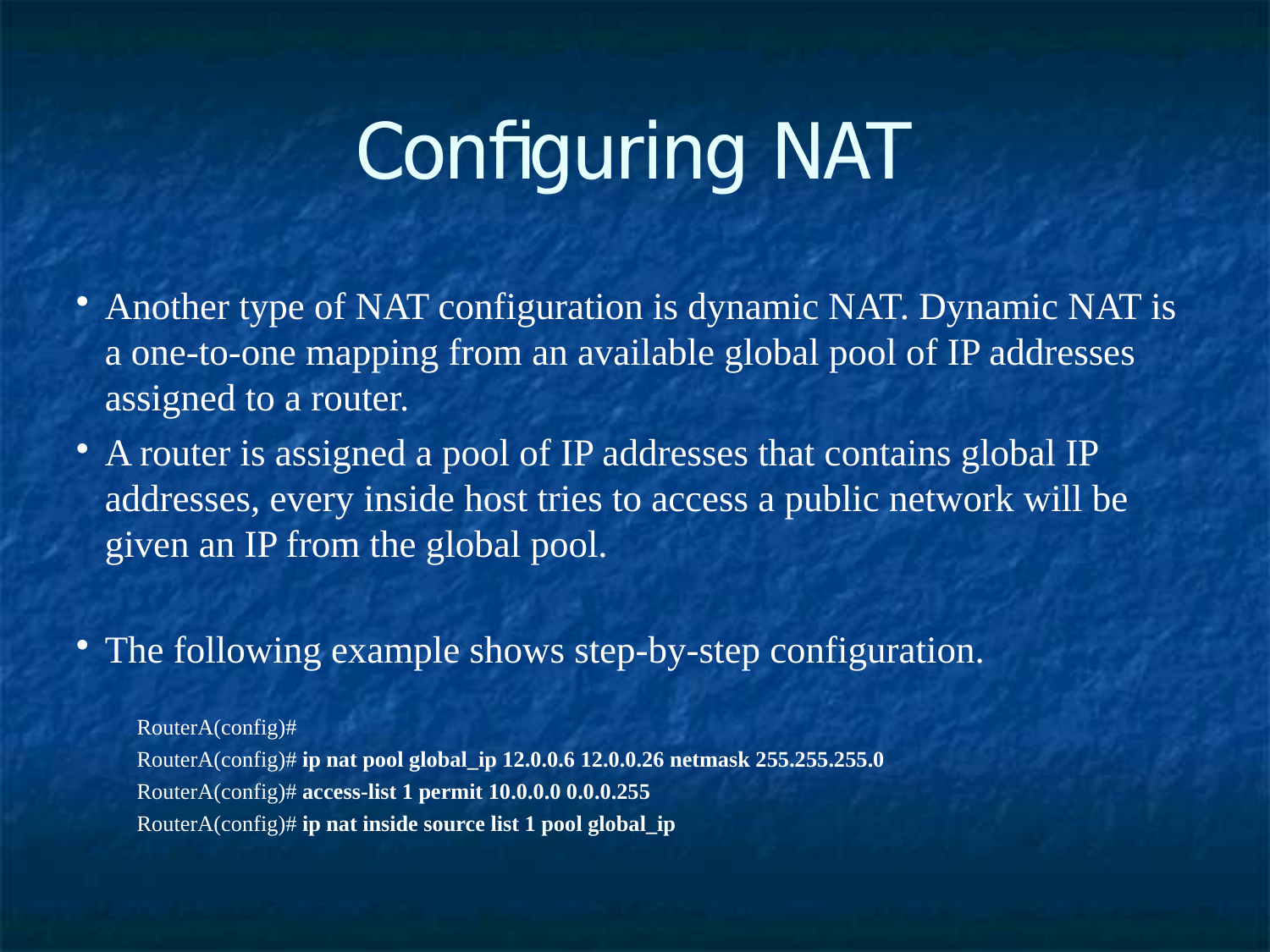

Configuring NAT
Another type of NAT configuration is dynamic NAT. Dynamic NAT is a one-to-one mapping from an available global pool of IP addresses assigned to a router.
A router is assigned a pool of IP addresses that contains global IP addresses, every inside host tries to access a public network will be given an IP from the global pool.

The following example shows step-by-step configuration.

RouterA(config)#
RouterA(config)# ip nat pool global_ip 12.0.0.6 12.0.0.26 netmask 255.255.255.0
RouterA(config)# access-list 1 permit 10.0.0.0 0.0.0.255
RouterA(config)# ip nat inside source list 1 pool global_ip